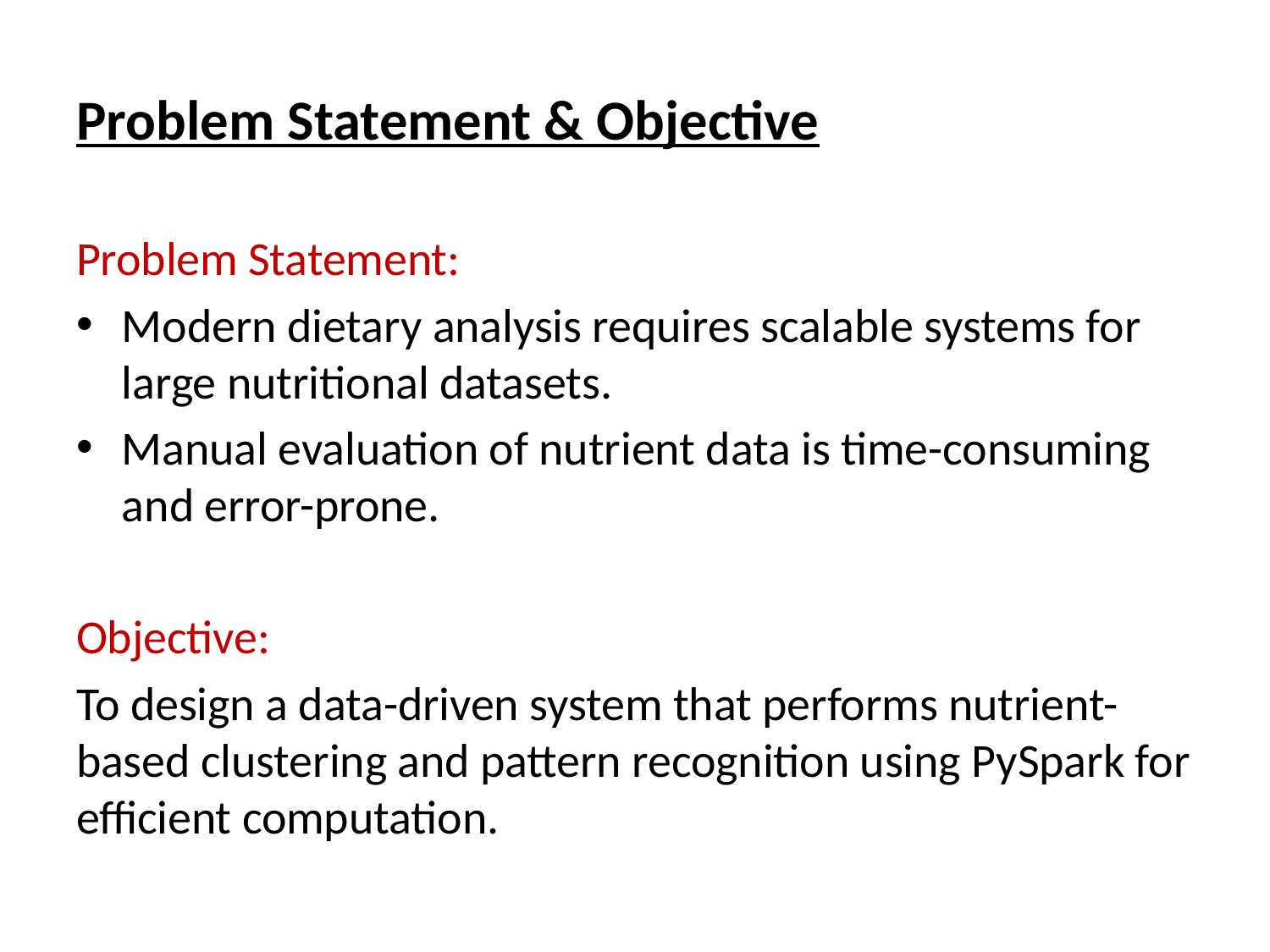

# Problem Statement & Objective
Problem Statement:
Modern dietary analysis requires scalable systems for large nutritional datasets.
Manual evaluation of nutrient data is time-consuming and error-prone.

Objective:
To design a data-driven system that performs nutrient-based clustering and pattern recognition using PySpark for efficient computation.